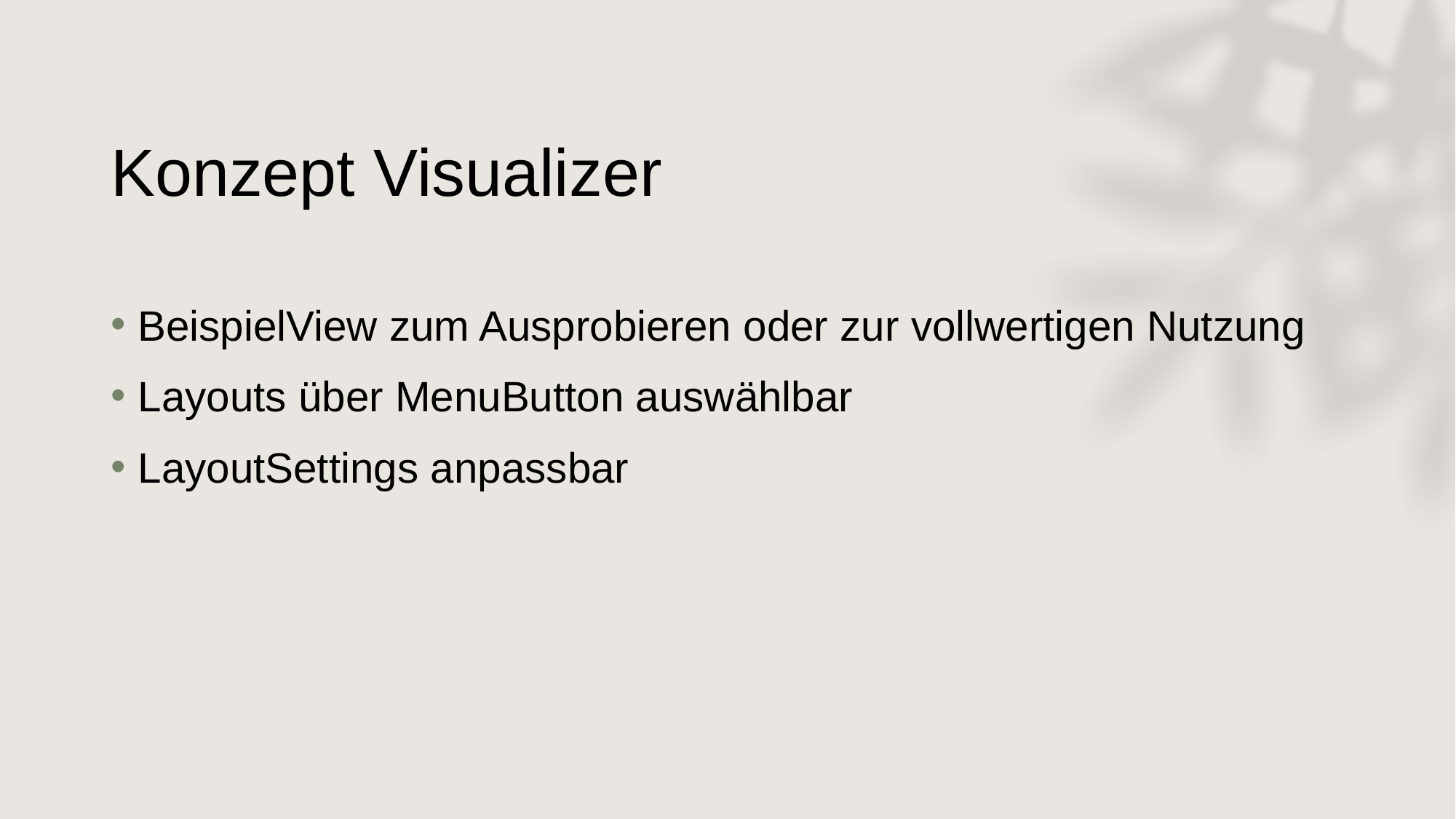

Konzept Visualizer
BeispielView zum Ausprobieren oder zur vollwertigen Nutzung
Layouts über MenuButton auswählbar
LayoutSettings anpassbar